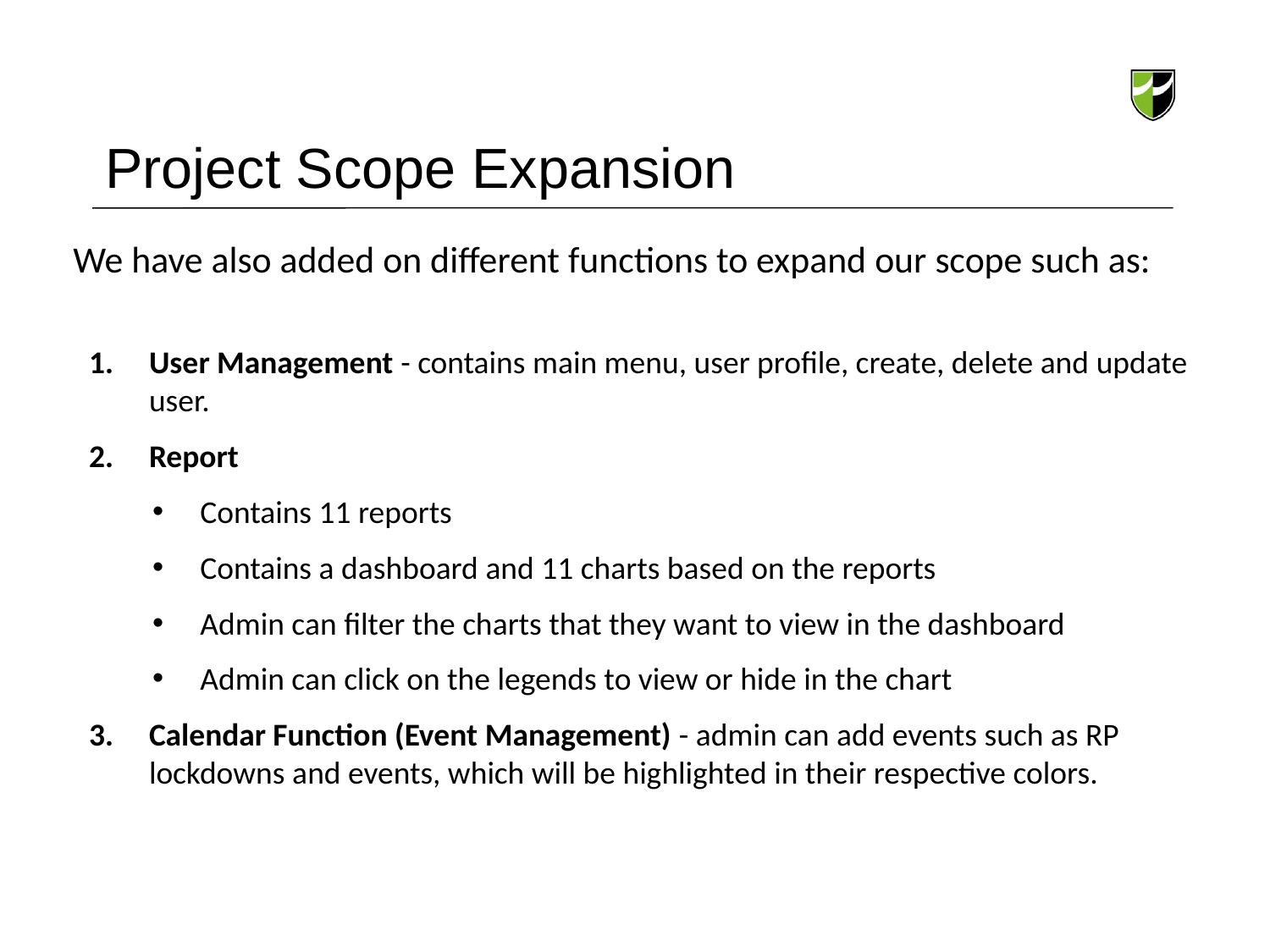

# Project Scope Expansion
We have also added on different functions to expand our scope such as:
User Management - contains main menu, user profile, create, delete and update user.
Report
Contains 11 reports
Contains a dashboard and 11 charts based on the reports
Admin can filter the charts that they want to view in the dashboard
Admin can click on the legends to view or hide in the chart
Calendar Function (Event Management) - admin can add events such as RP lockdowns and events, which will be highlighted in their respective colors.